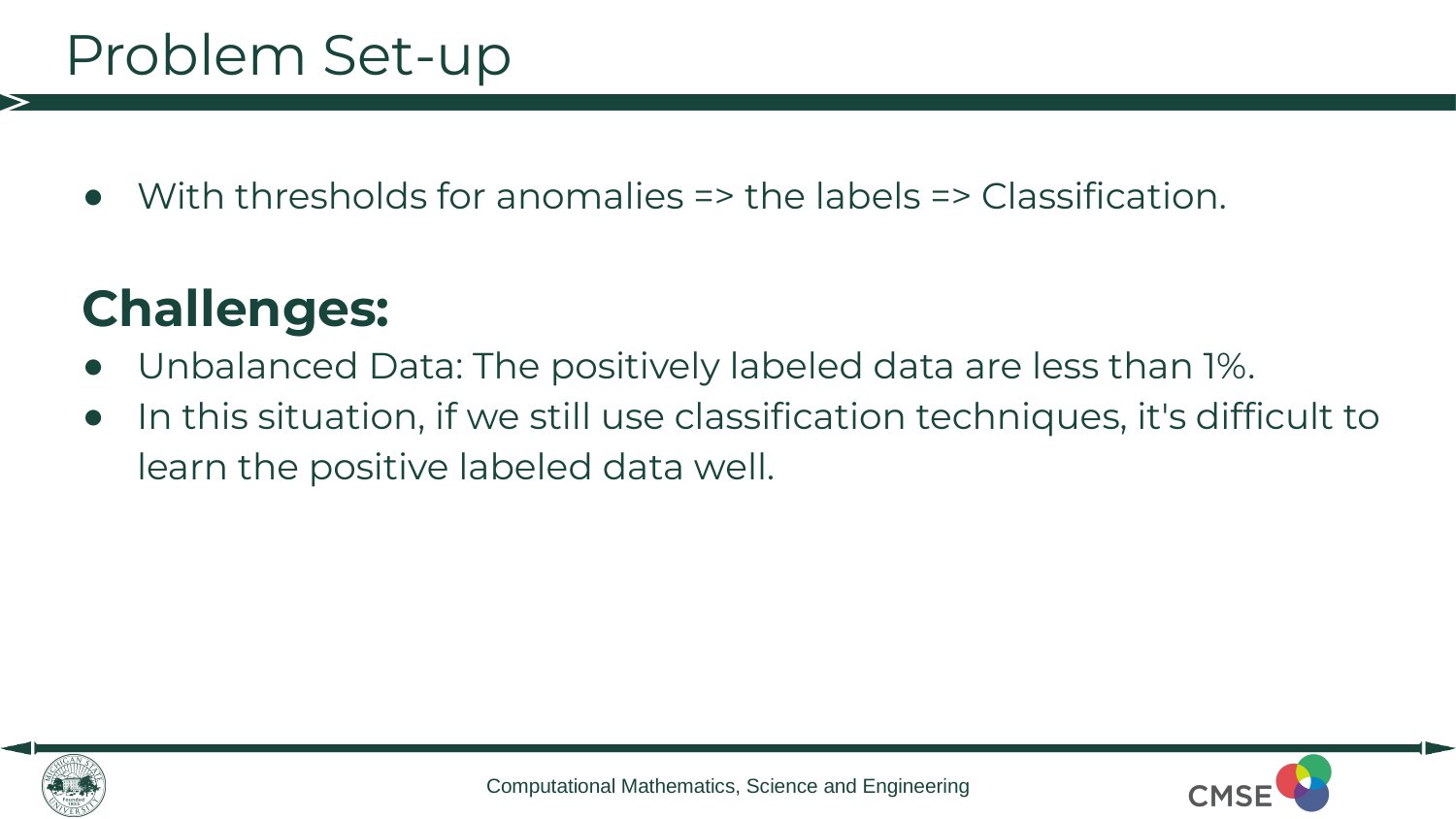

# Problem Set-up
With thresholds for anomalies => the labels => Classification.

Challenges:
Unbalanced Data: The positively labeled data are less than 1%.
In this situation, if we still use classification techniques, it's difficult to learn the positive labeled data well.
8